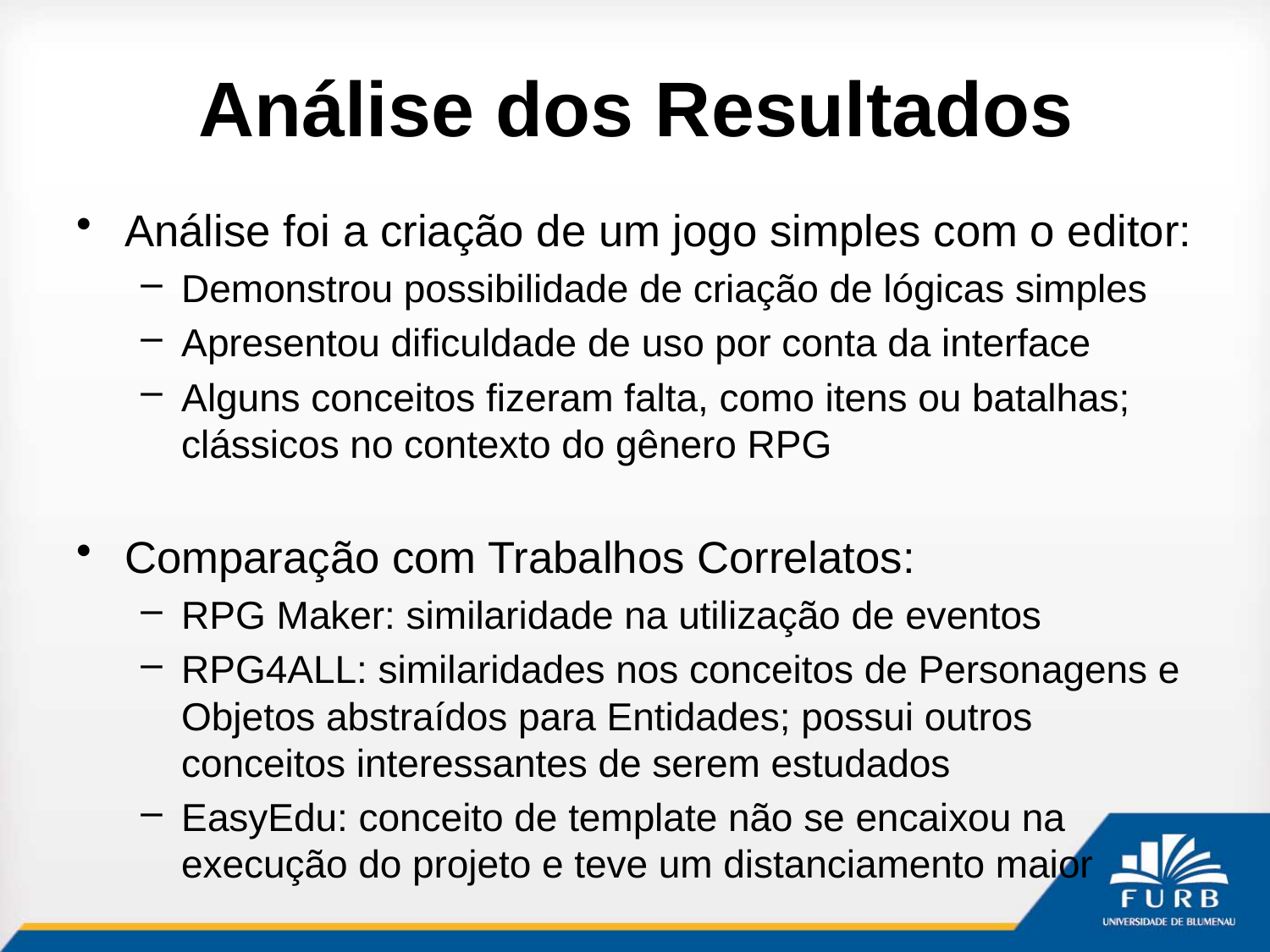

# Análise dos Resultados
Análise foi a criação de um jogo simples com o editor:
Demonstrou possibilidade de criação de lógicas simples
Apresentou dificuldade de uso por conta da interface
Alguns conceitos fizeram falta, como itens ou batalhas; clássicos no contexto do gênero RPG

Comparação com Trabalhos Correlatos:
RPG Maker: similaridade na utilização de eventos
RPG4ALL: similaridades nos conceitos de Personagens e Objetos abstraídos para Entidades; possui outros conceitos interessantes de serem estudados
EasyEdu: conceito de template não se encaixou na execução do projeto e teve um distanciamento maior